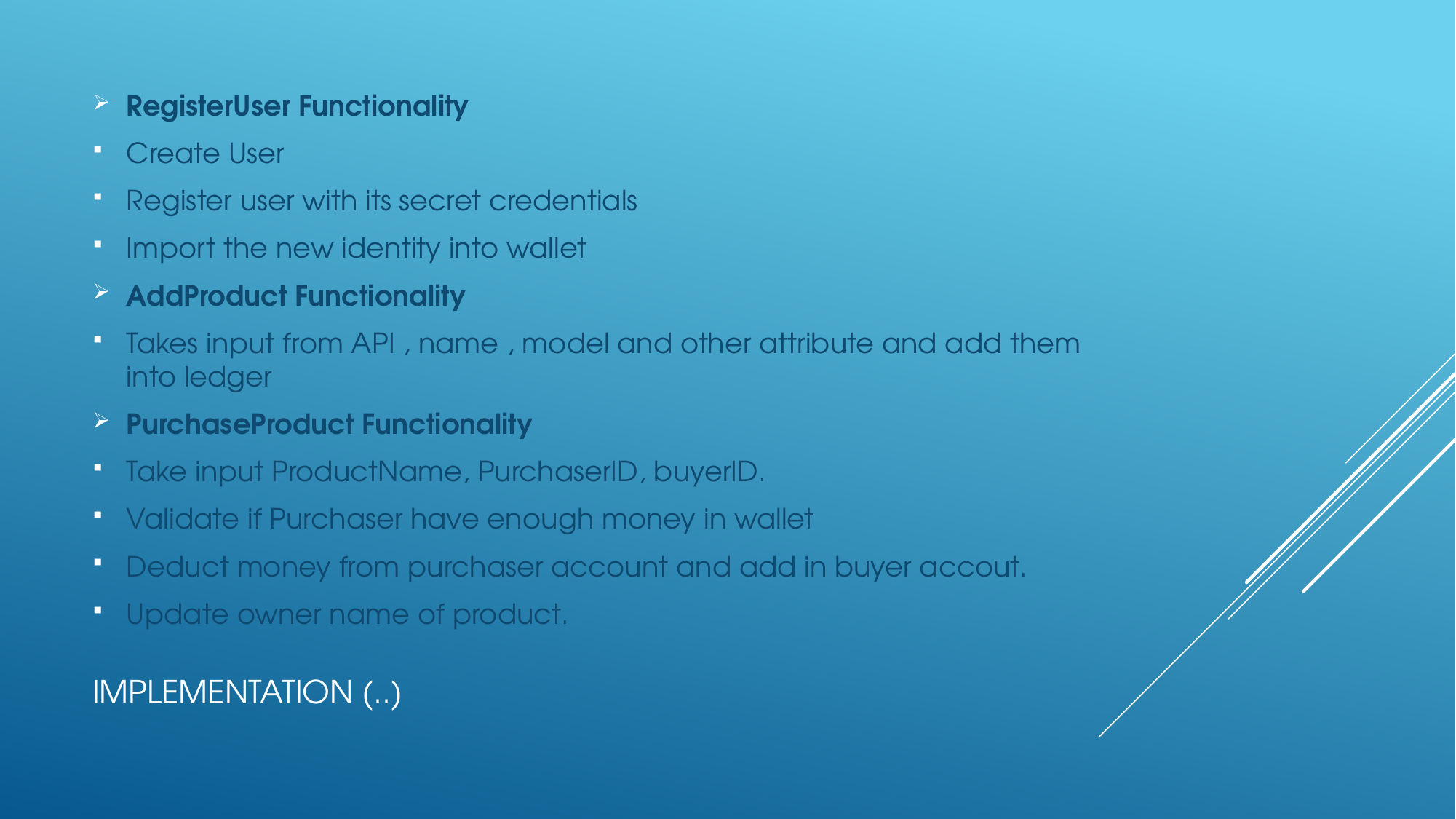

RegisterUser Functionality
Create User
Register user with its secret credentials
Import the new identity into wallet
AddProduct Functionality
Takes input from API , name , model and other attribute and add them into ledger
PurchaseProduct Functionality
Take input ProductName, PurchaserID, buyerID.
Validate if Purchaser have enough money in wallet
Deduct money from purchaser account and add in buyer accout.
Update owner name of product.
# Implementation (..)